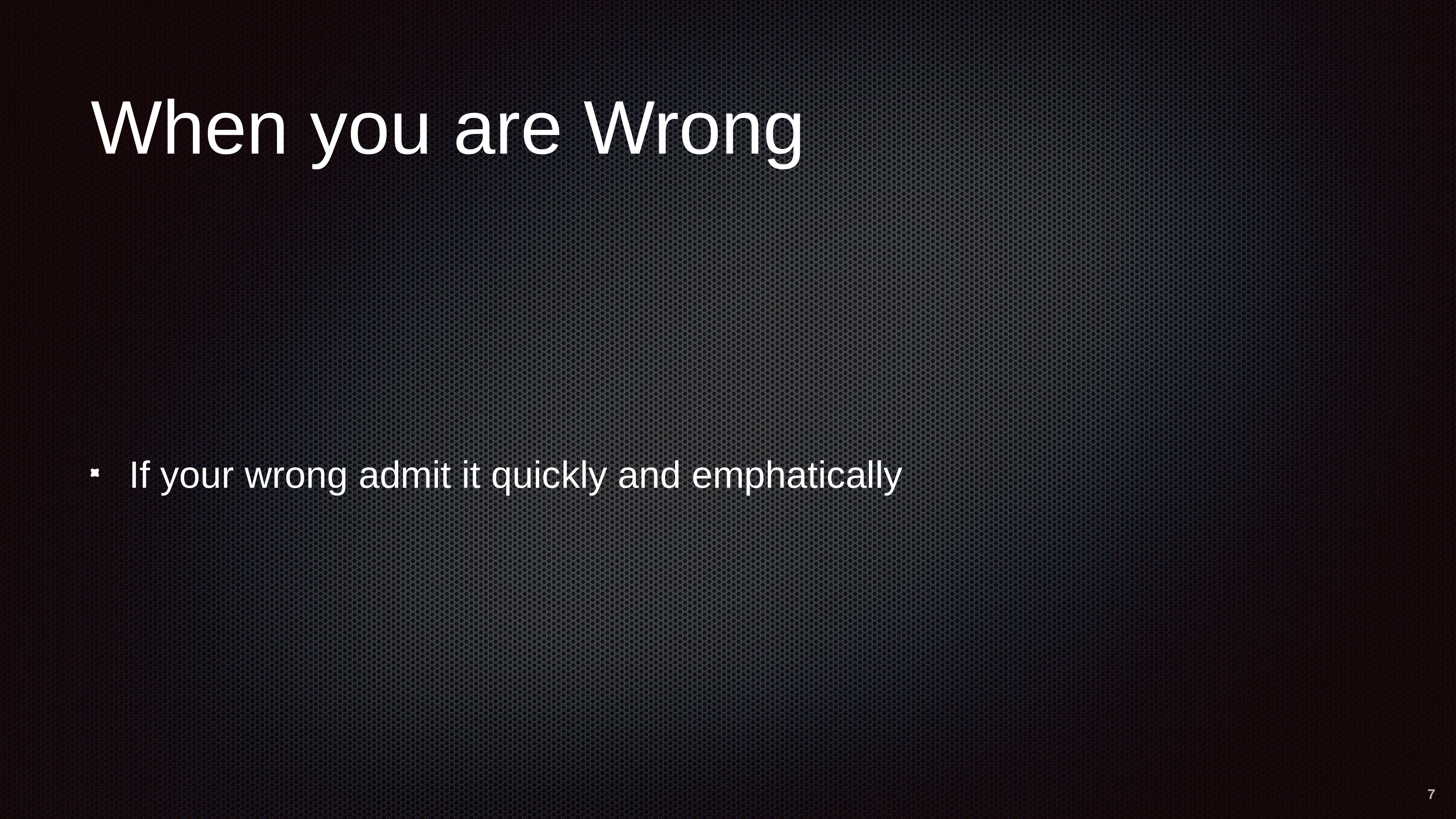

# When you are Wrong
If your wrong admit it quickly and emphatically
7